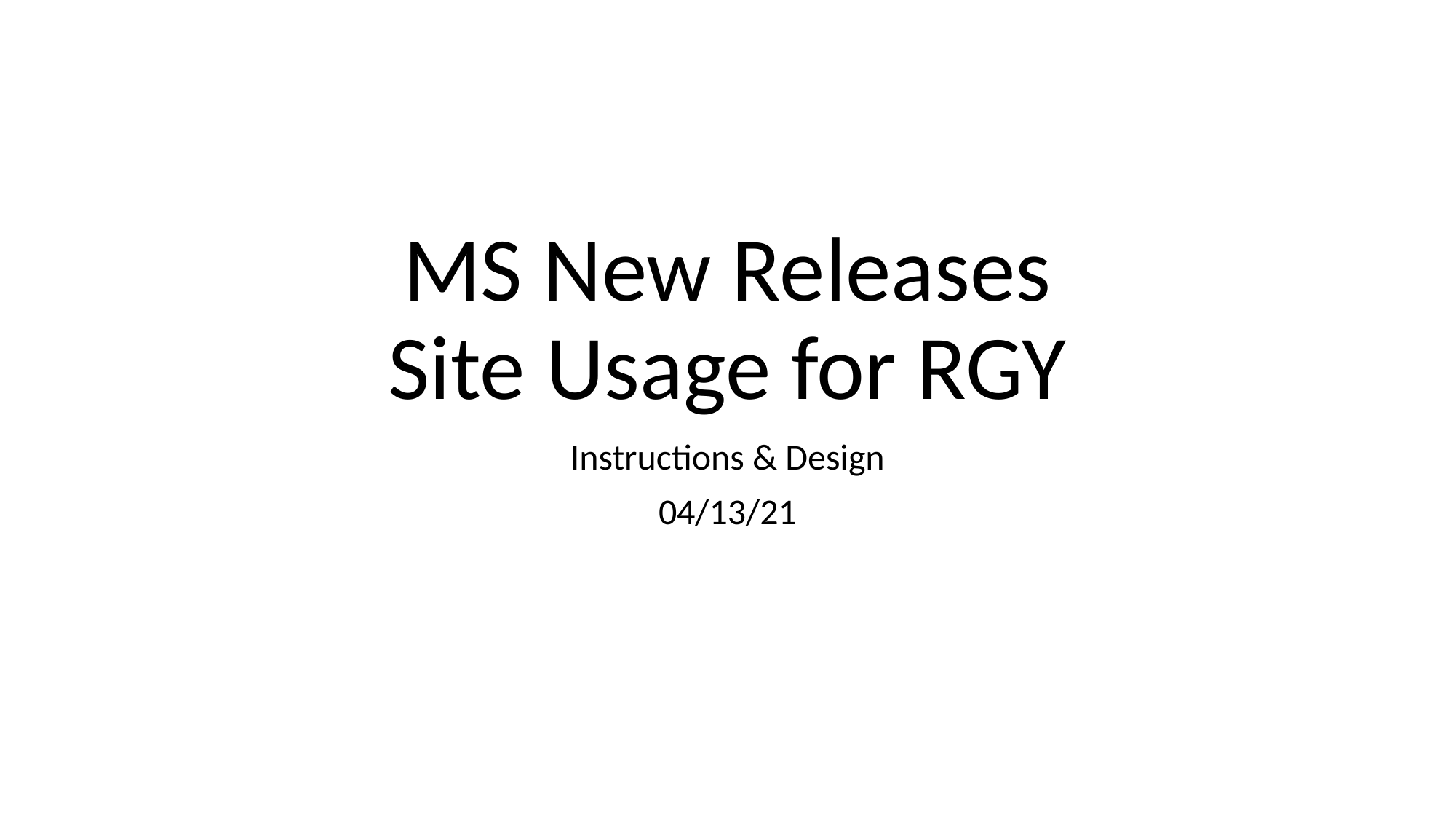

# MS New Releases Site Usage for RGY
Instructions & Design
04/13/21